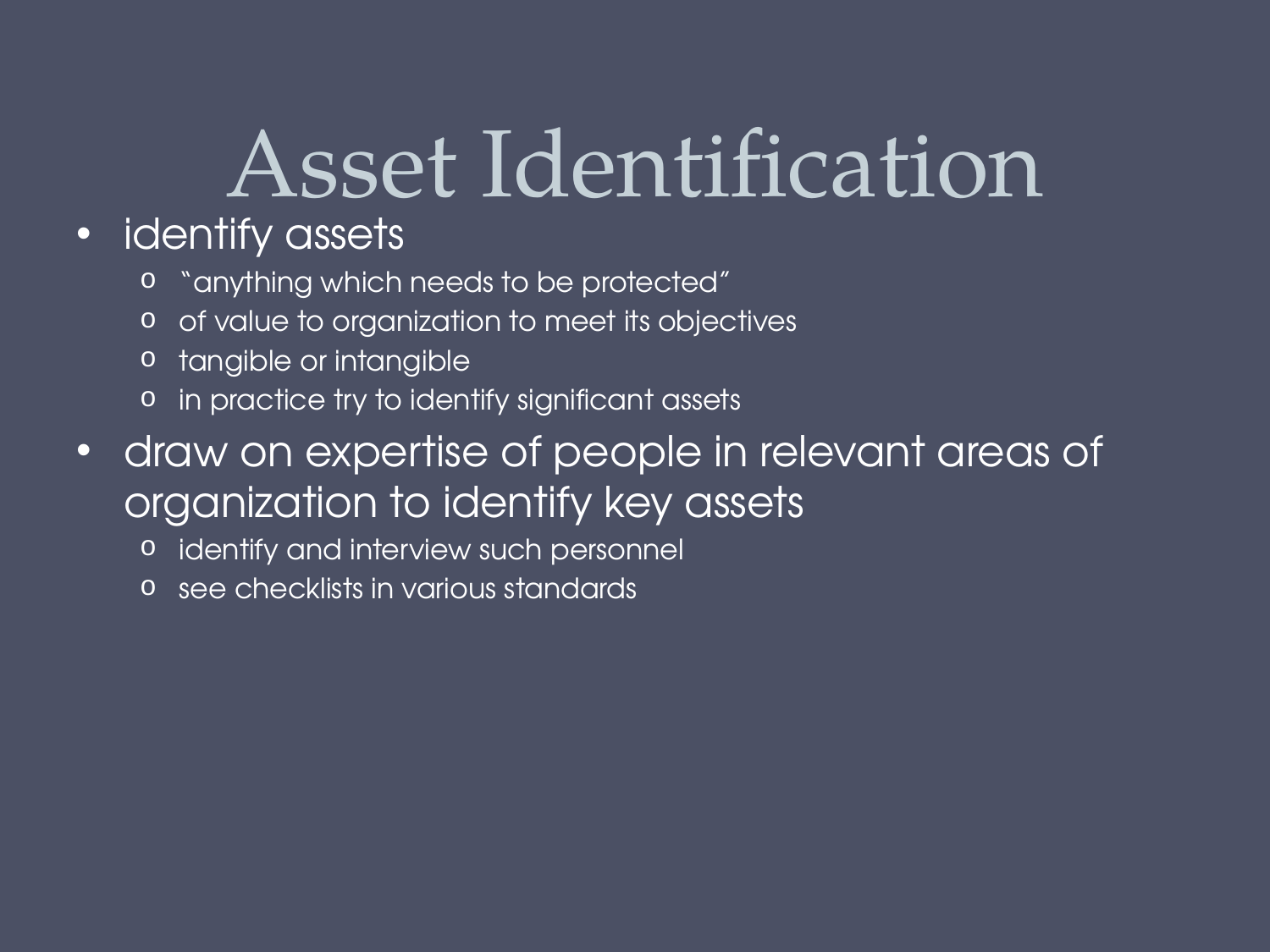

# Asset Identification
identify assets
“anything which needs to be protected”
of value to organization to meet its objectives
tangible or intangible
in practice try to identify significant assets
draw on expertise of people in relevant areas of organization to identify key assets
identify and interview such personnel
see checklists in various standards